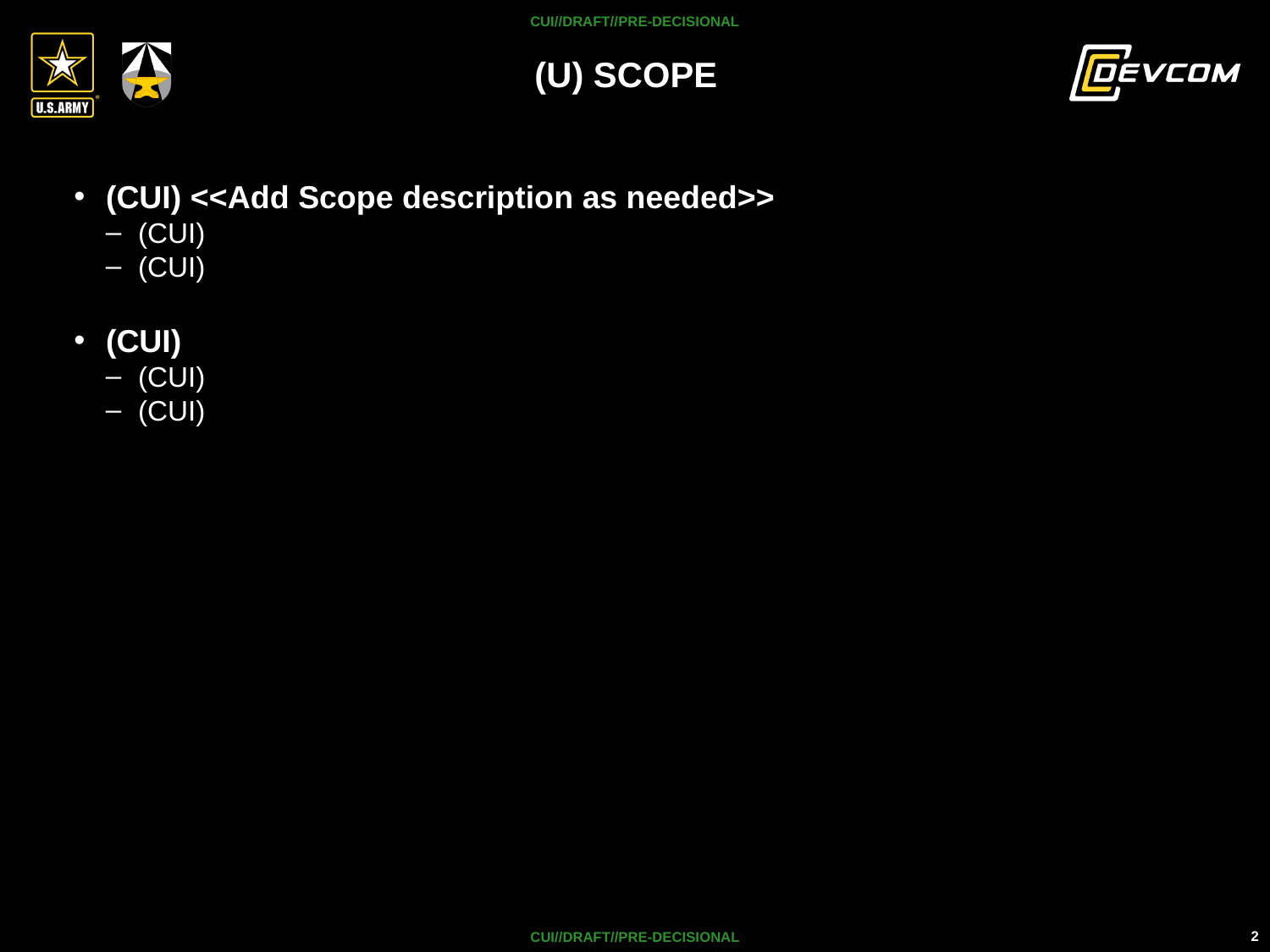

CUI//DRAFT//PRE-DECISIONAL
# (U) SCOPE
(CUI) <<Add Scope description as needed>>
(CUI)
(CUI)

(CUI)
(CUI)
(CUI)
CUI//DRAFT//PRE-DECISIONAL